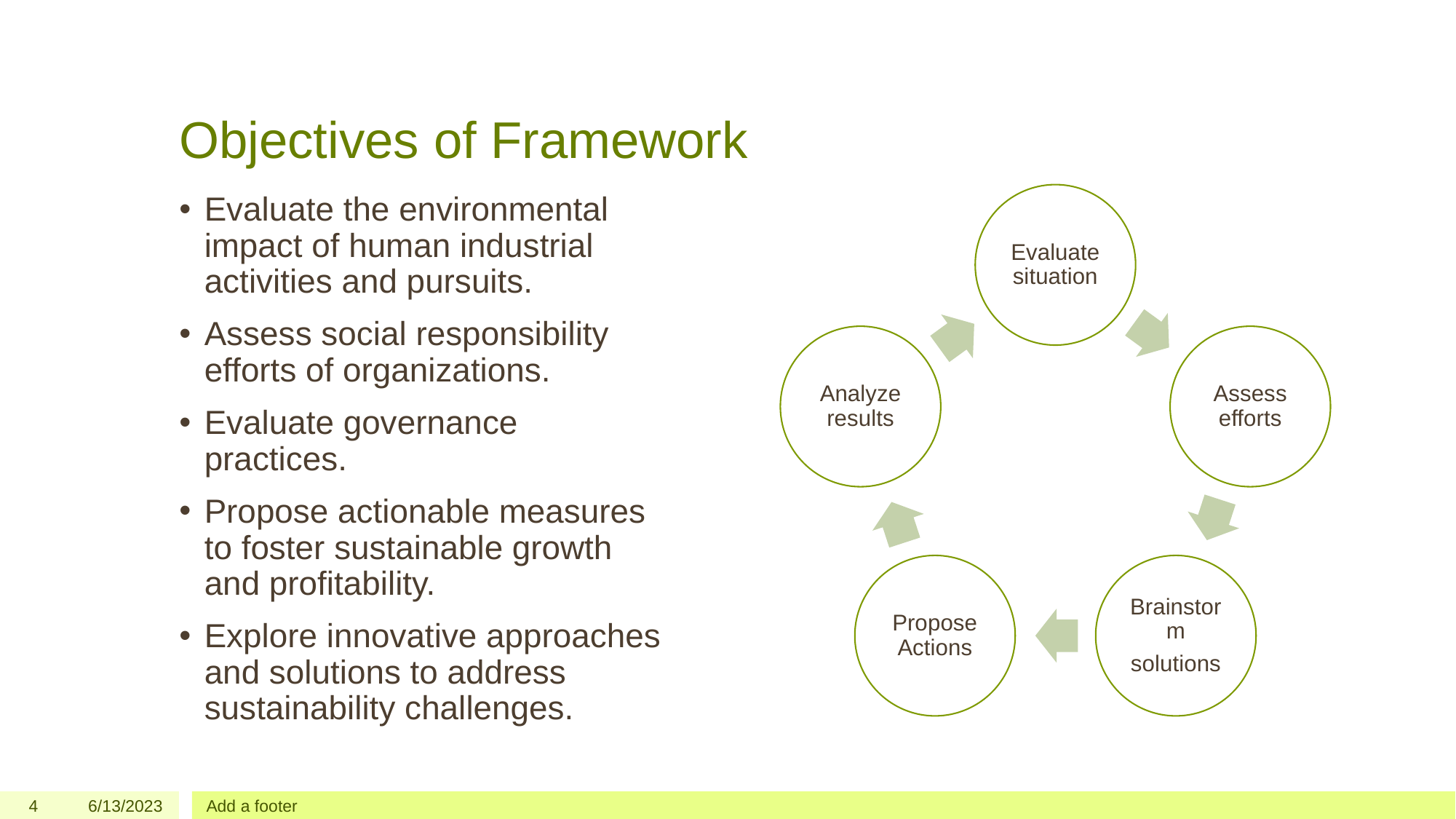

# Objectives of Framework
Evaluate situation

Assess efforts

Brainstorm
solutions

Propose Actions

Analyze results

Evaluate the environmental impact of human industrial activities and pursuits.
Assess social responsibility efforts of organizations.
Evaluate governance practices.
Propose actionable measures to foster sustainable growth and profitability.
Explore innovative approaches and solutions to address sustainability challenges.

4
6/13/2023
Add a footer